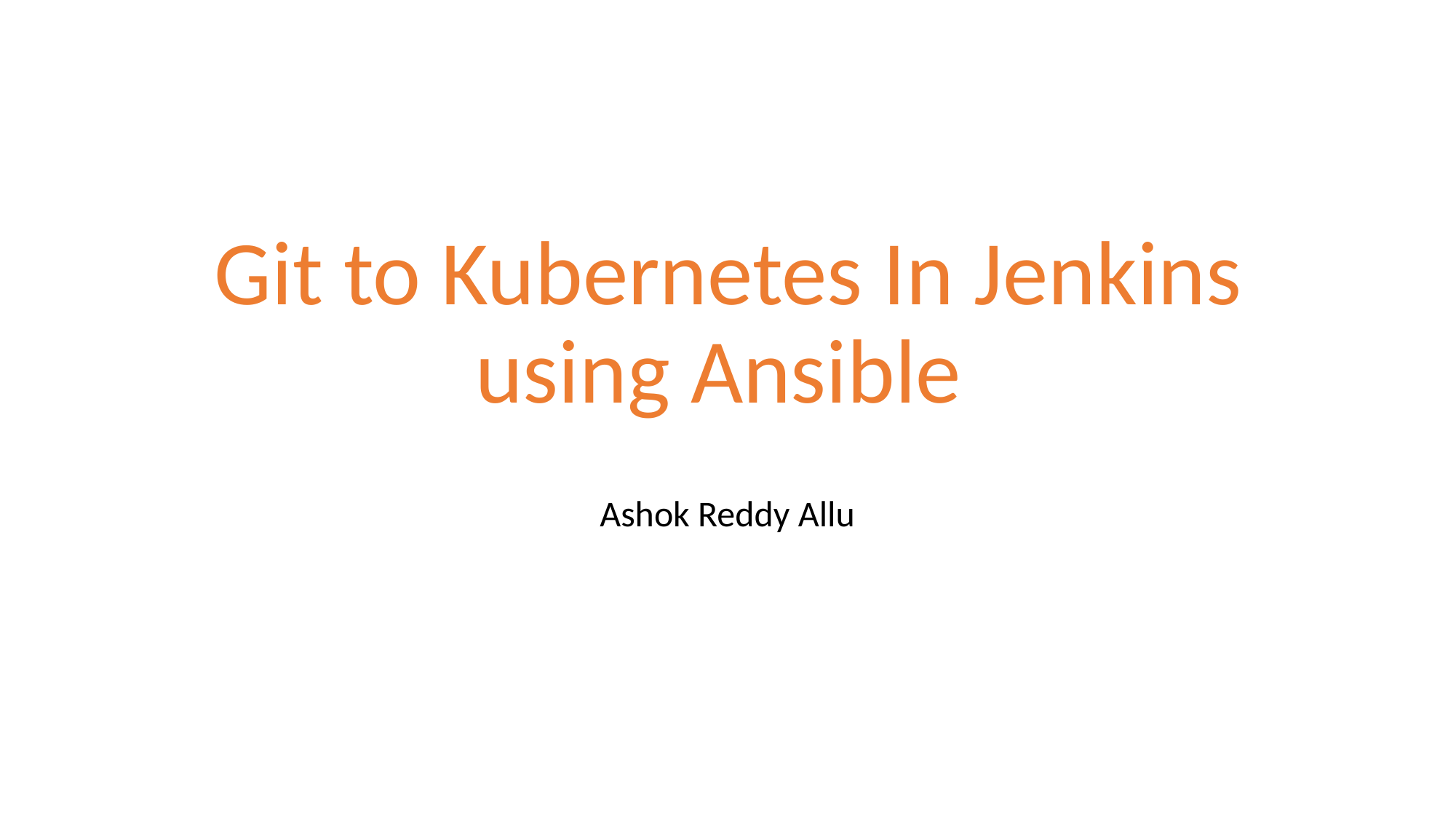

# Git to Kubernetes In Jenkins using Ansible
Ashok Reddy Allu